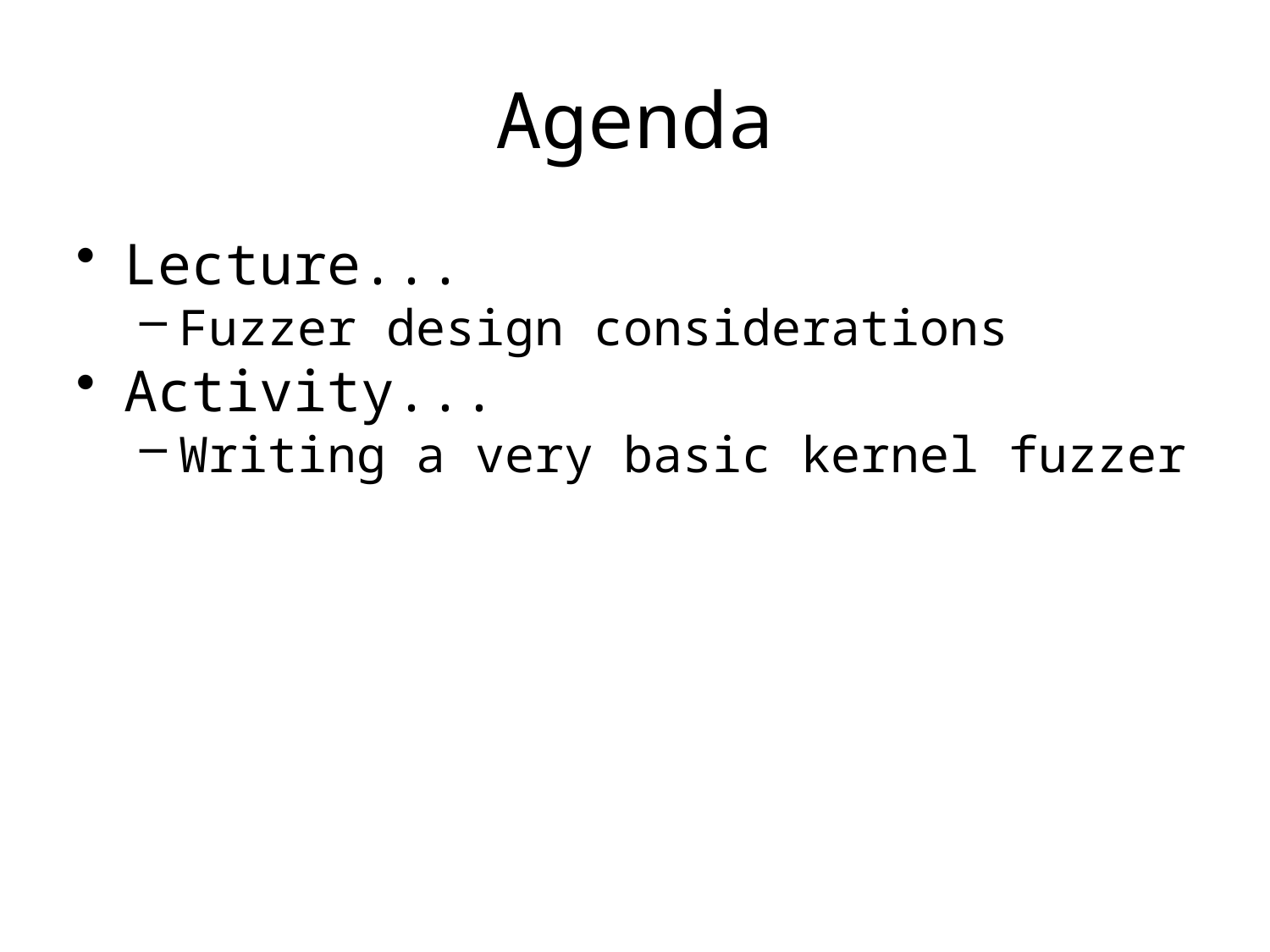

# Agenda
Lecture...
Fuzzer design considerations
Activity...
Writing a very basic kernel fuzzer